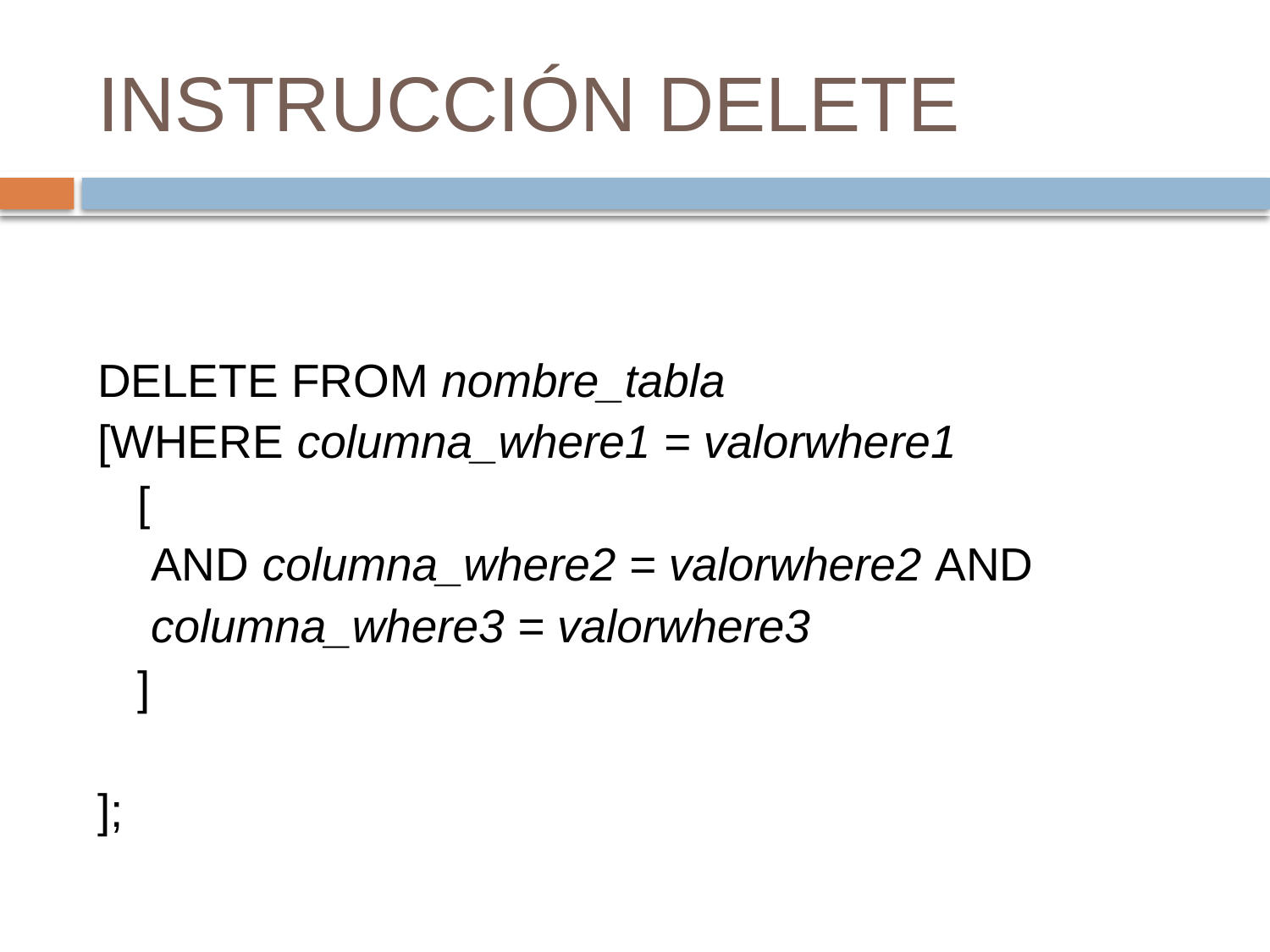

# INSTRUCCIÓN DELETE

DELETE FROM nombre_tabla
[WHERE columna_where1 = valorwhere1
	[
	 AND columna_where2 = valorwhere2 AND
	 columna_where3 = valorwhere3
	]

];